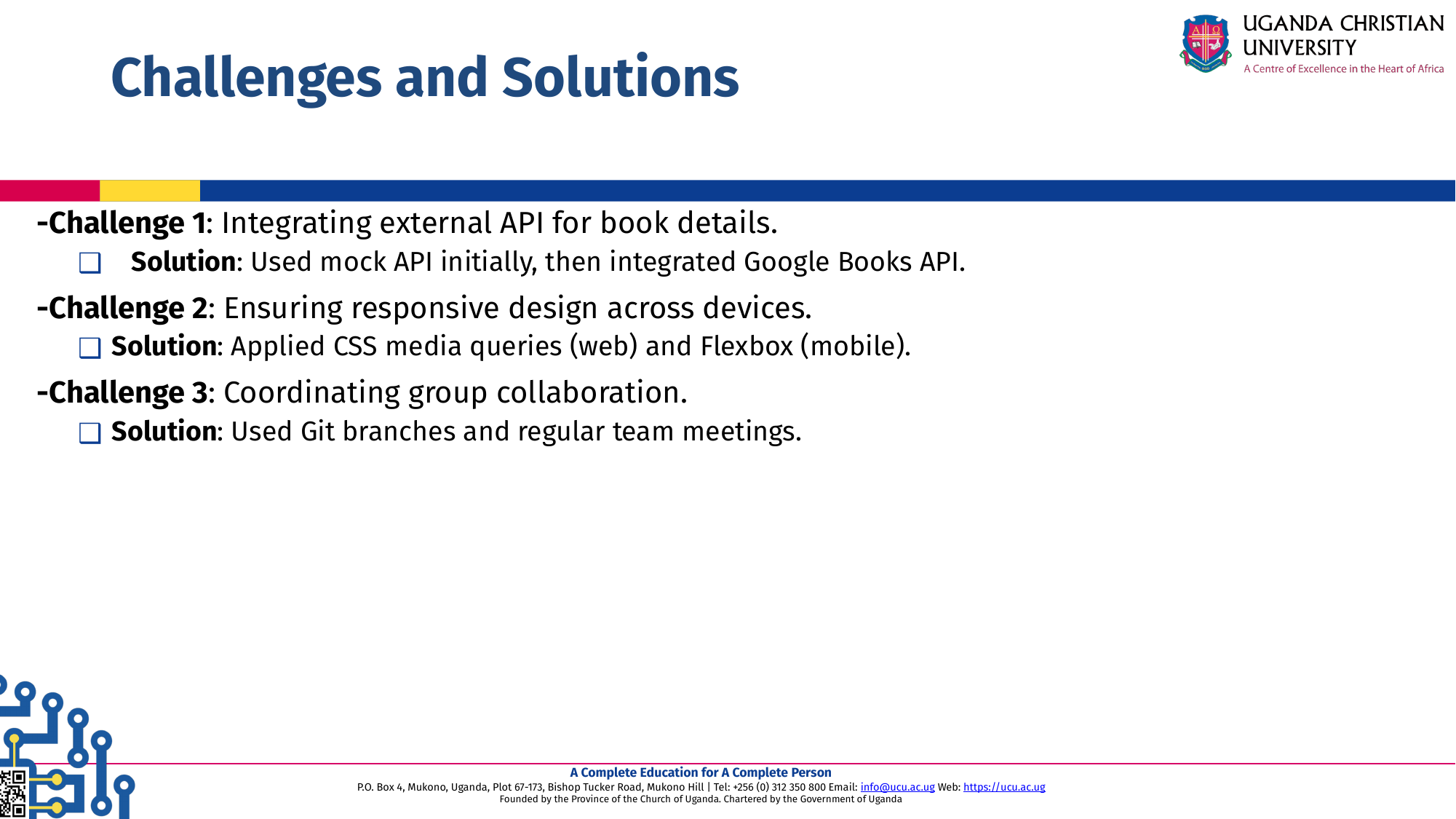

# Challenges and Solutions
-Challenge 1: Integrating external API for book details.
   Solution: Used mock API initially, then integrated Google Books API.
-Challenge 2: Ensuring responsive design across devices.
Solution: Applied CSS media queries (web) and Flexbox (mobile).
-Challenge 3: Coordinating group collaboration.
Solution: Used Git branches and regular team meetings.